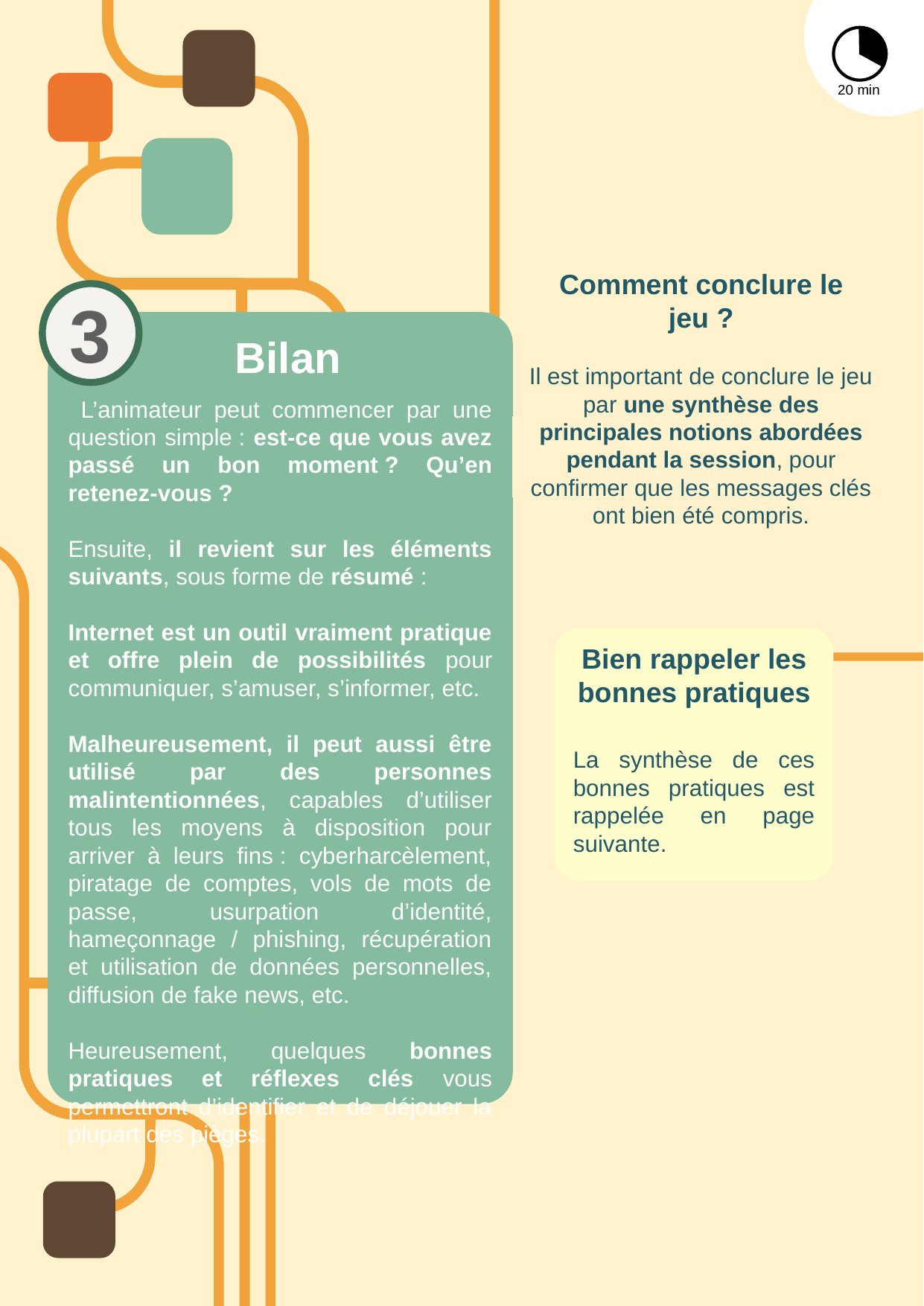

Bilan
 L’animateur peut commencer par une question simple : est-ce que vous avez passé un bon moment ? Qu’en retenez-vous ?

Ensuite, il revient sur les éléments suivants, sous forme de résumé :

Internet est un outil vraiment pratique et offre plein de possibilités pour communiquer, s’amuser, s’informer, etc.

Malheureusement, il peut aussi être utilisé par des personnes malintentionnées, capables d’utiliser tous les moyens à disposition pour arriver à leurs fins : cyberharcèlement, piratage de comptes, vols de mots de passe, usurpation d’identité, hameçonnage / phishing, récupération et utilisation de données personnelles, diffusion de fake news, etc.

Heureusement, quelques bonnes pratiques et réflexes clés vous permettront d’identifier et de déjouer la plupart des pièges.

20 min
Comment conclure le jeu ?

Il est important de conclure le jeu par une synthèse des principales notions abordées pendant la session, pour confirmer que les messages clés ont bien été compris.
3

Bien rappeler les bonnes pratiques

La synthèse de ces bonnes pratiques est rappelée en page suivante.